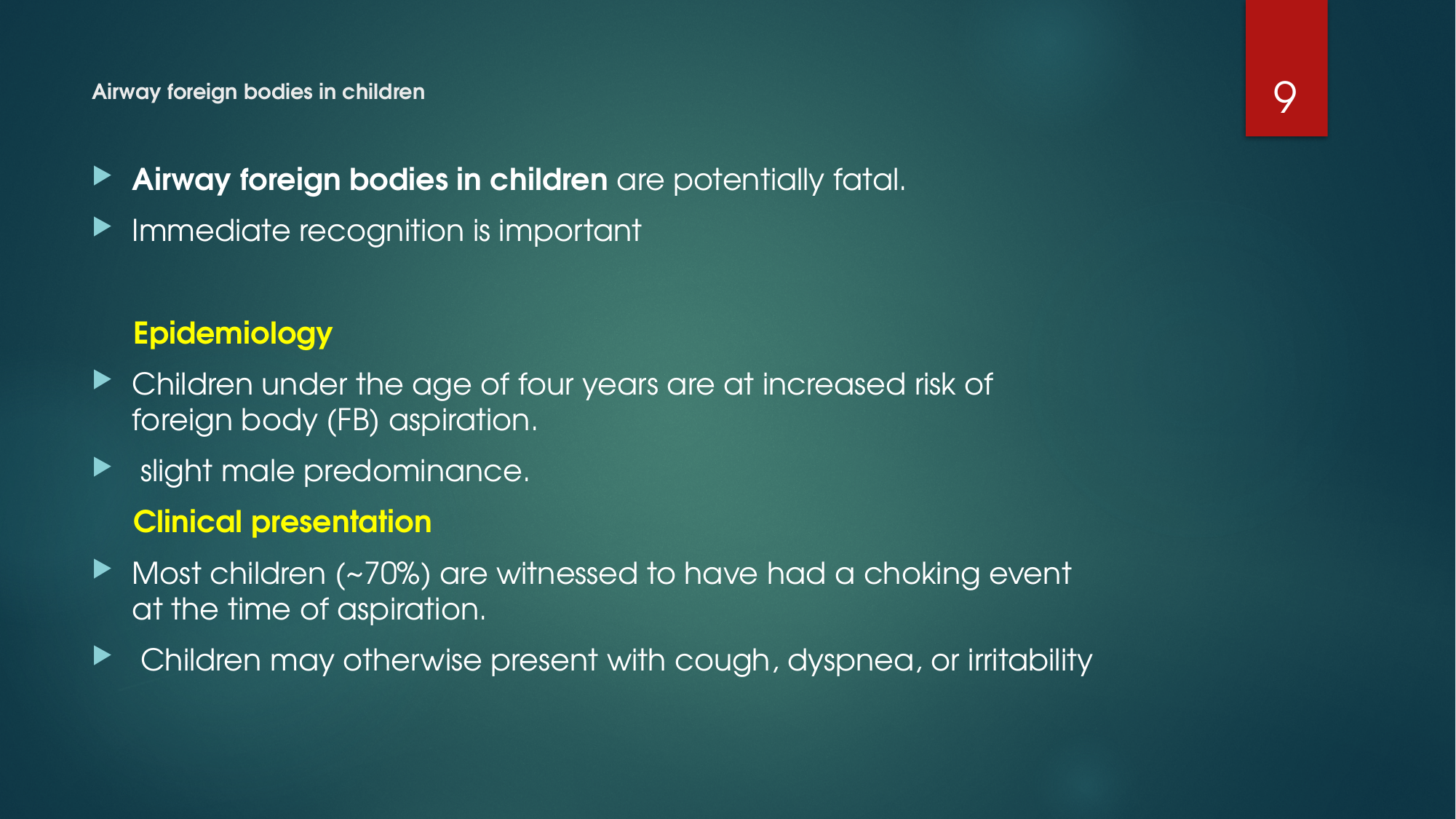

9
# Airway foreign bodies in children
Airway foreign bodies in children are potentially fatal.
Immediate recognition is important

     Epidemiology
Children under the age of four years are at increased risk of foreign body (FB) aspiration.
 slight male predominance.
     Clinical presentation
Most children (~70%) are witnessed to have had a choking event at the time of aspiration.
 Children may otherwise present with cough, dyspnea, or irritability